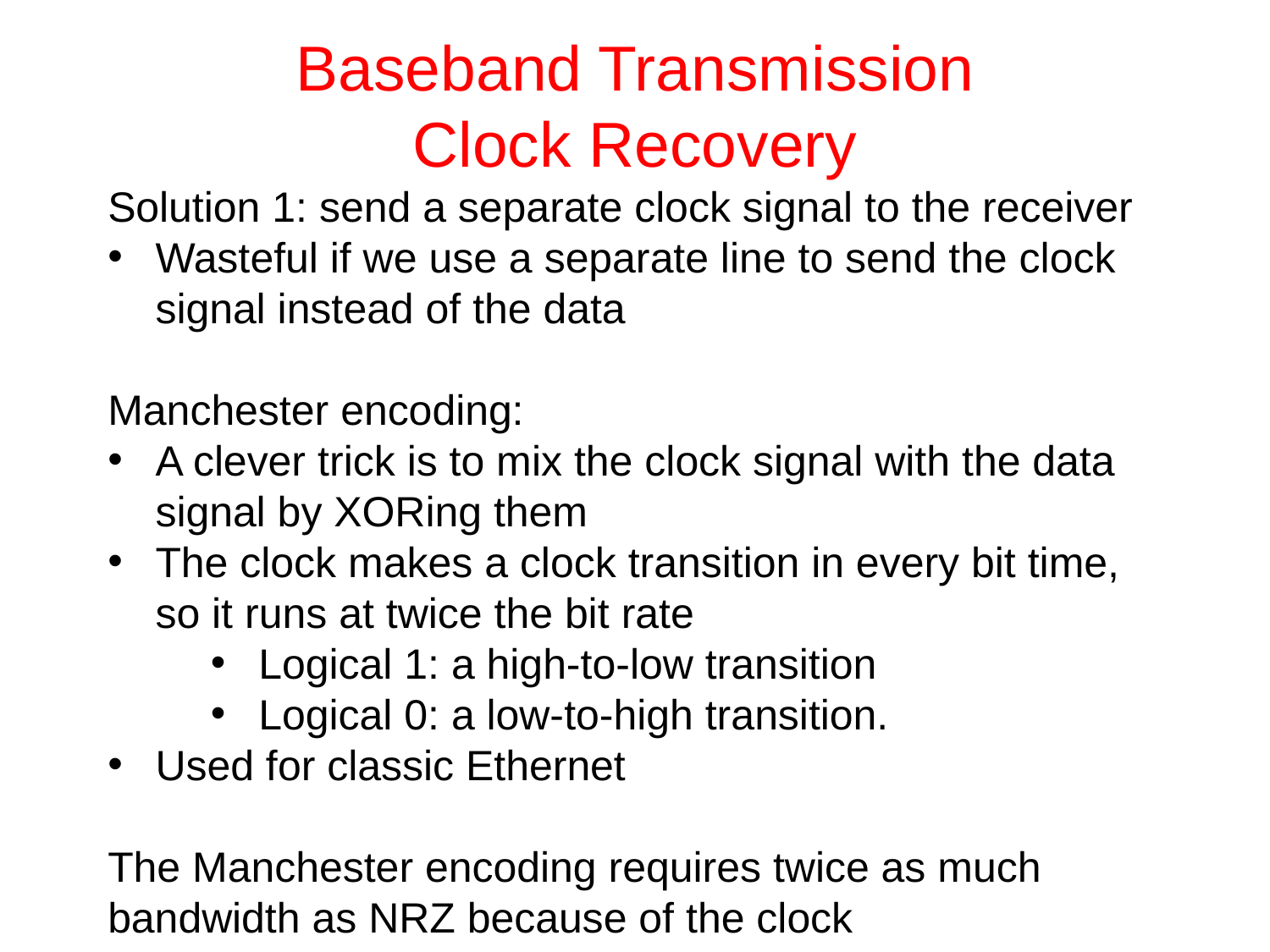

# Baseband Transmission Clock Recovery
Solution 1: send a separate clock signal to the receiver
Wasteful if we use a separate line to send the clock signal instead of the data

Manchester encoding:
A clever trick is to mix the clock signal with the data signal by XORing them
The clock makes a clock transition in every bit time, so it runs at twice the bit rate
Logical 1: a high-to-low transition
Logical 0: a low-to-high transition.
Used for classic Ethernet

The Manchester encoding requires twice as much bandwidth as NRZ because of the clock